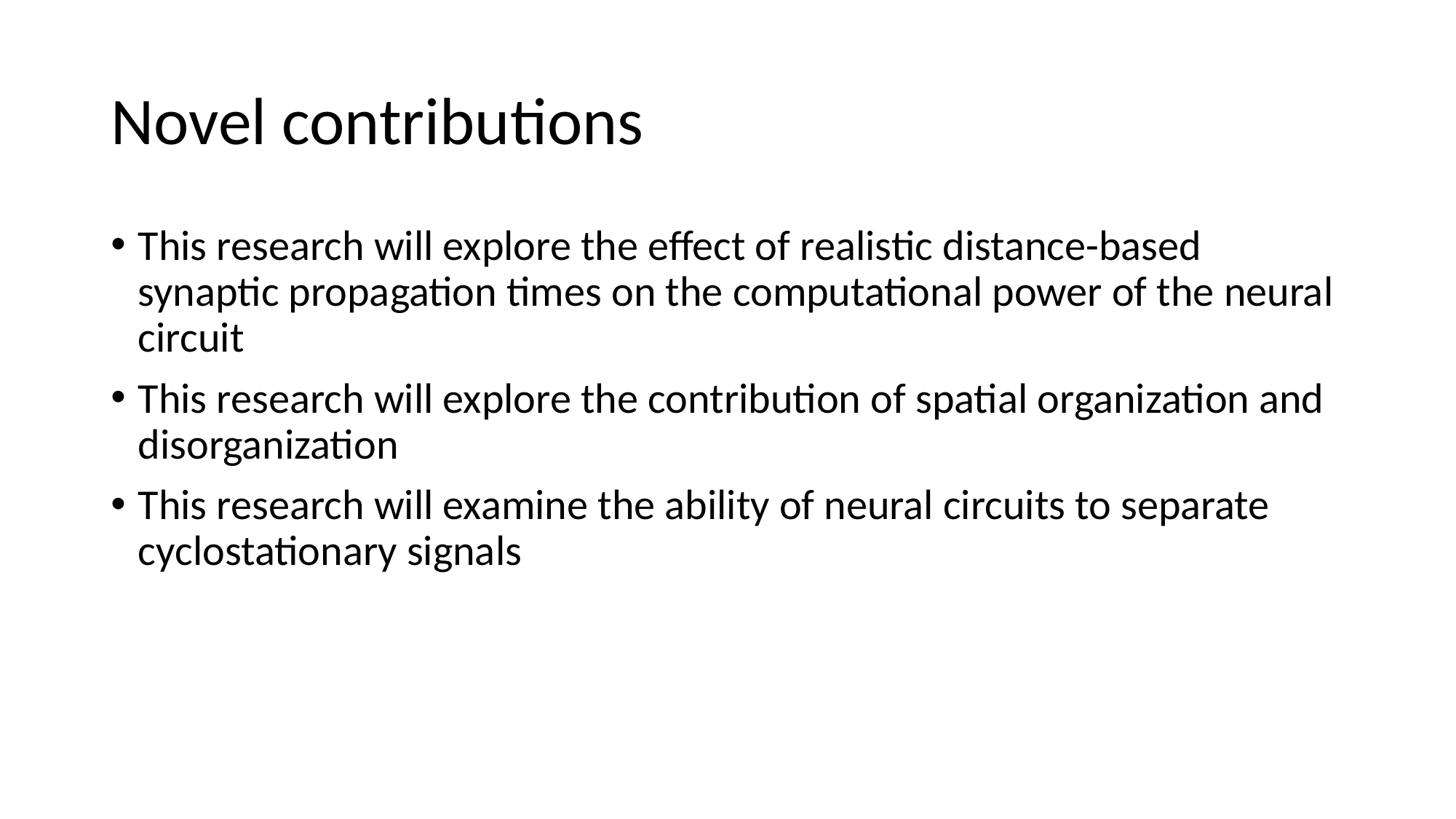

# Novel contributions
This research will explore the effect of realistic distance-based synaptic propagation times on the computational power of the neural circuit
This research will explore the contribution of spatial organization and disorganization
This research will examine the ability of neural circuits to separate cyclostationary signals